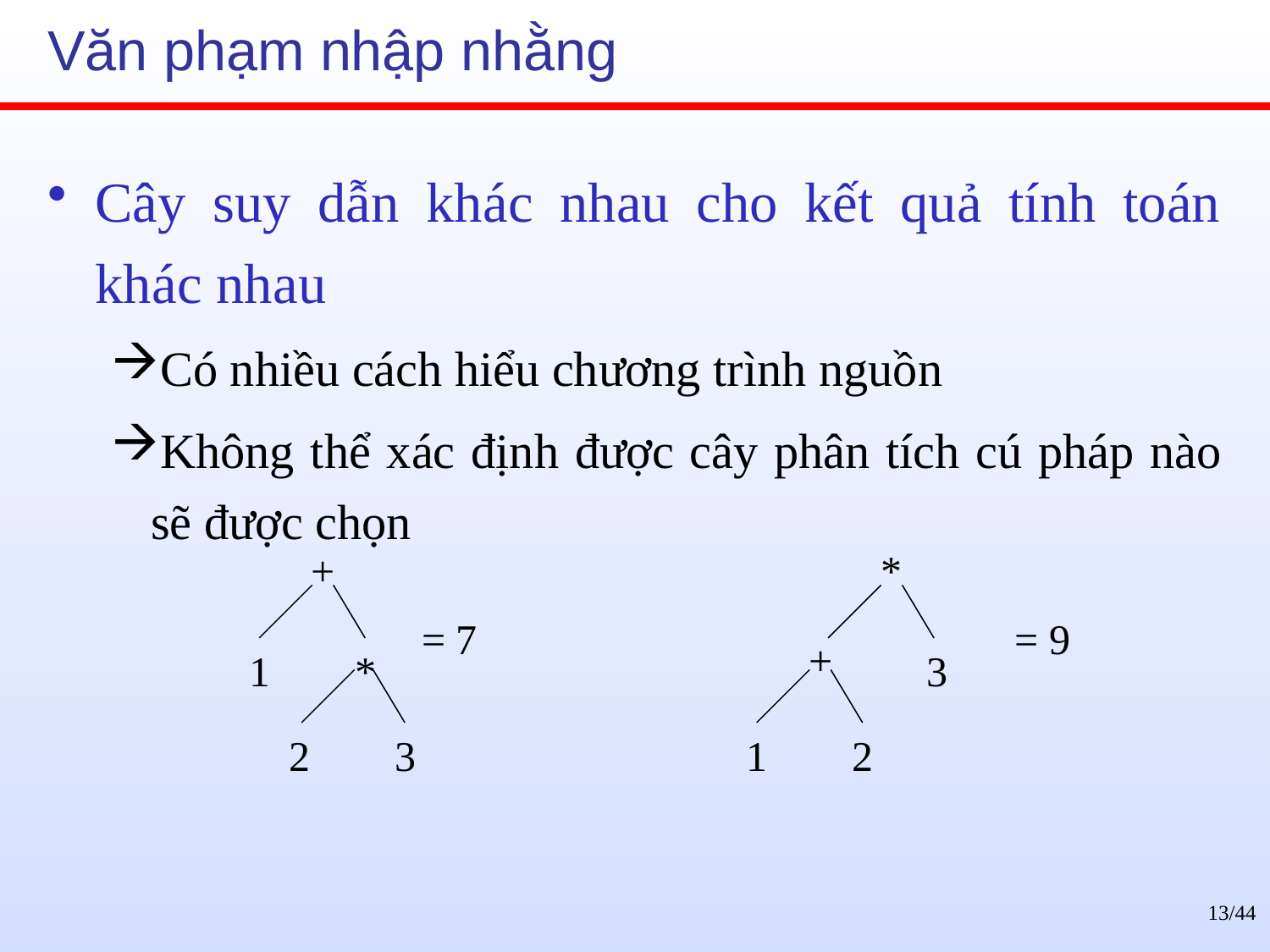

# Văn phạm nhập nhằng
Cây suy dẫn khác nhau cho kết quả tính toán khác nhau
Có nhiều cách hiểu chương trình nguồn
Không thể xác định được cây phân tích cú pháp nào sẽ được chọn
+

1
*

2
3
*

+
3

1
2
= 7
= 9